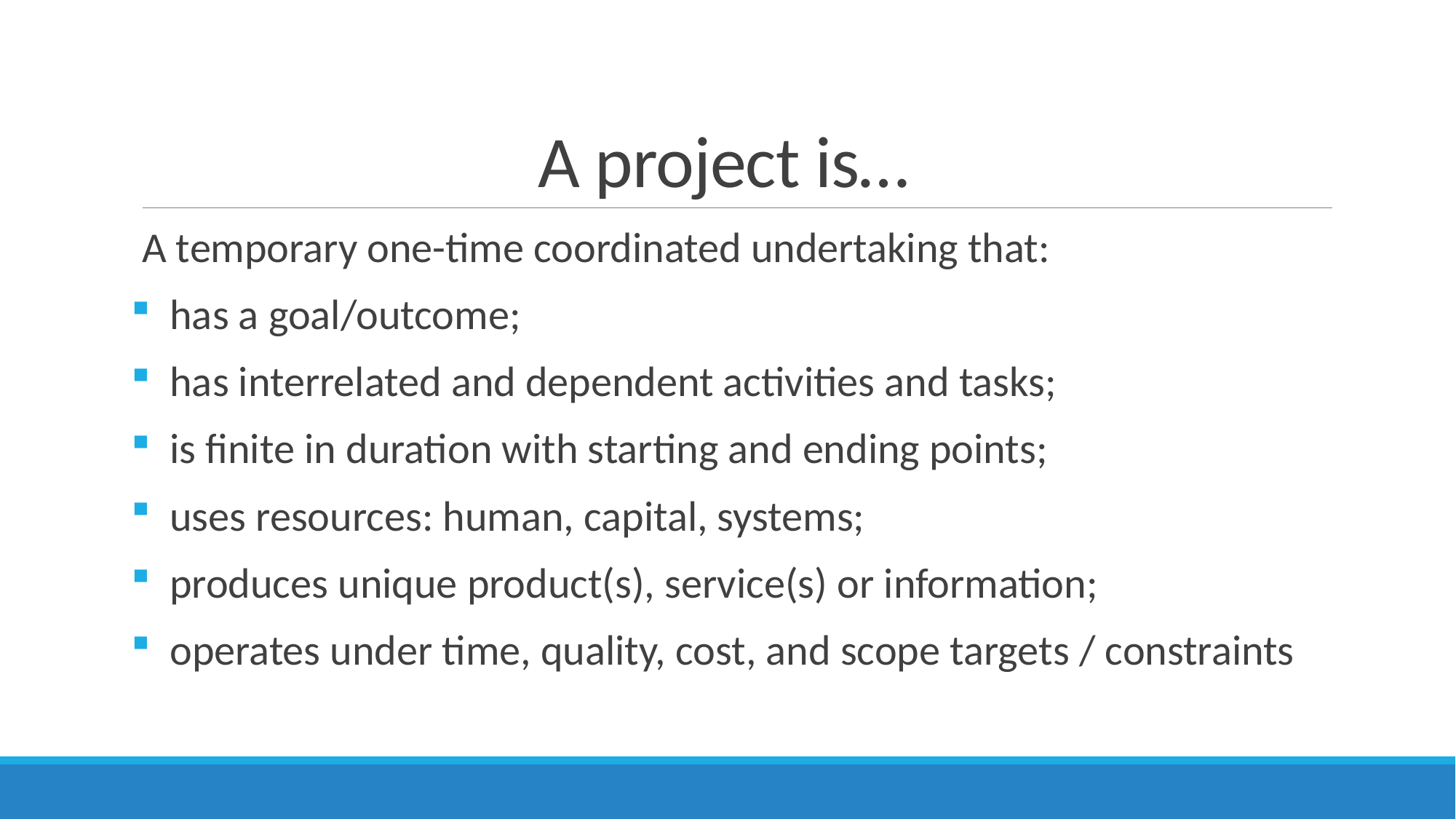

# A project is…
A temporary one-time coordinated undertaking that:
  has a goal/outcome;
  has interrelated and dependent activities and tasks;
  is finite in duration with starting and ending points;
  uses resources: human, capital, systems;
  produces unique product(s), service(s) or information;
  operates under time, quality, cost, and scope targets / constraints